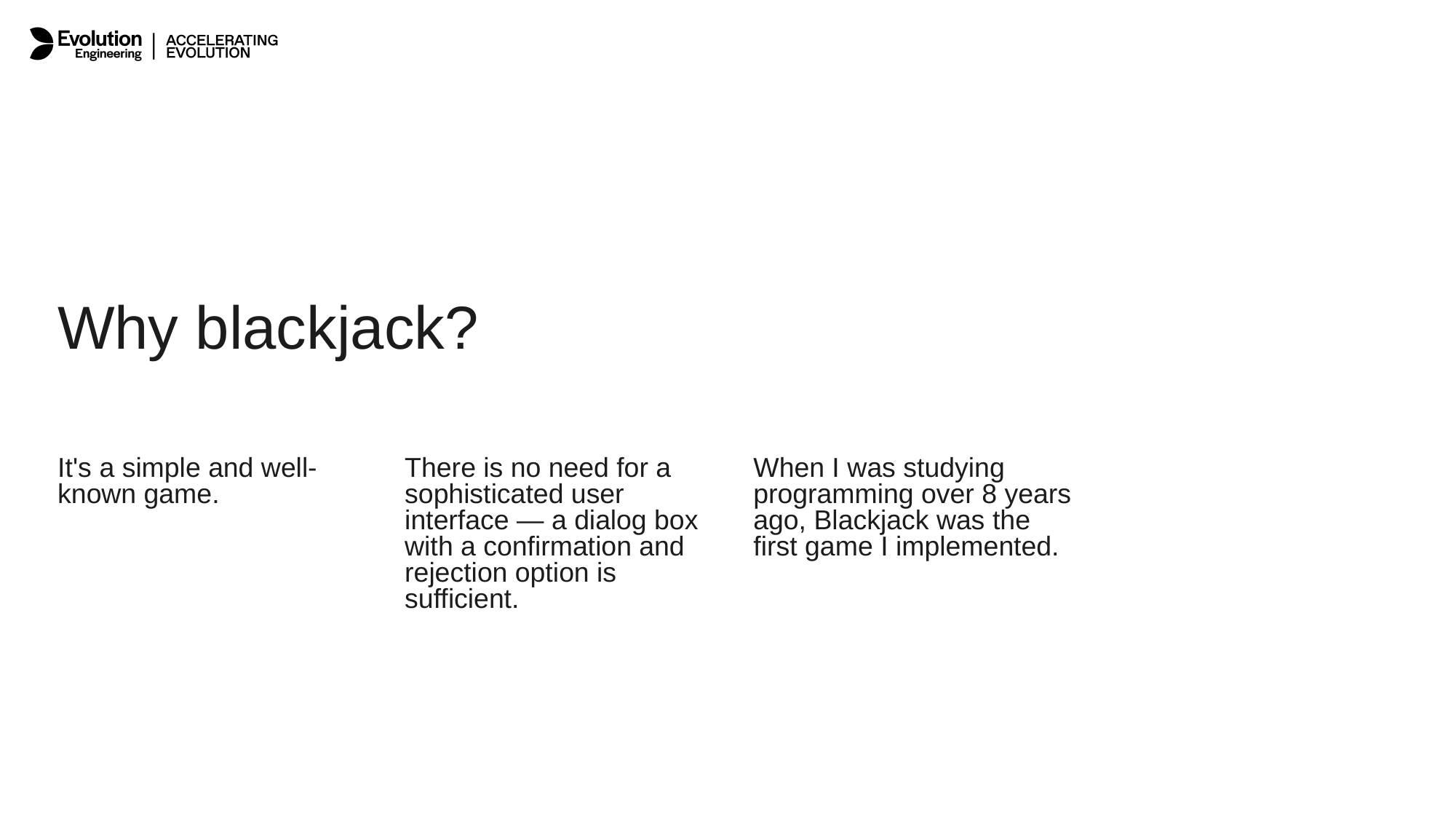

Why blackjack?
There is no need for a sophisticated user interface — a dialog box with a confirmation and rejection option is sufficient.
When I was studying programming over 8 years ago, Blackjack was the first game I implemented.
It's a simple and well-known game.